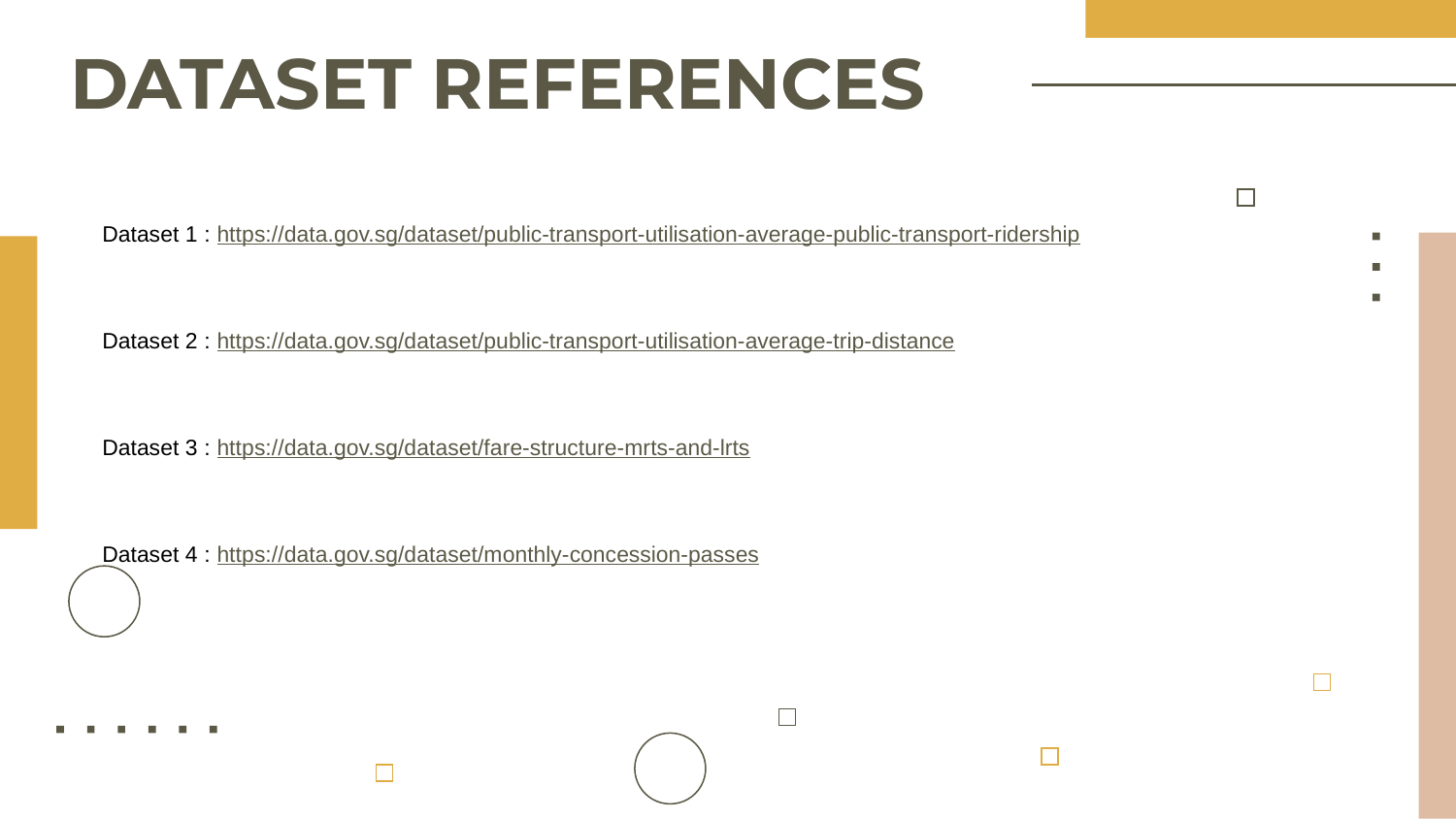

# DATASET REFERENCES

Dataset 1 : https://data.gov.sg/dataset/public-transport-utilisation-average-public-transport-ridership
Dataset 2 : https://data.gov.sg/dataset/public-transport-utilisation-average-trip-distance
Dataset 3 : https://data.gov.sg/dataset/fare-structure-mrts-and-lrts
Dataset 4 : https://data.gov.sg/dataset/monthly-concession-passes